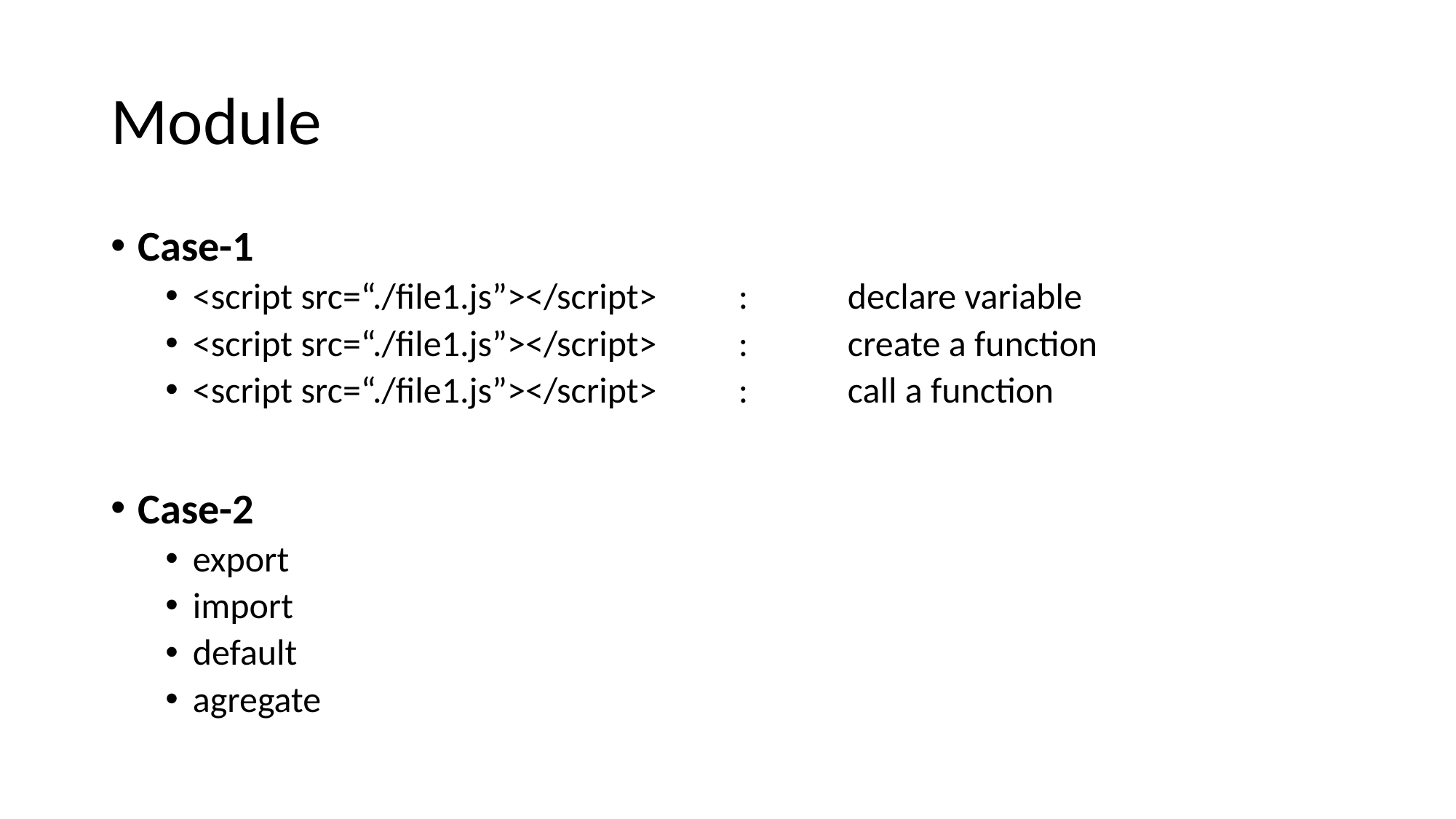

# Module
Case-1
<script src=“./file1.js”></script>	:	declare variable
<script src=“./file1.js”></script>	:	create a function
<script src=“./file1.js”></script>	:	call a function

Case-2
export
import
default
agregate